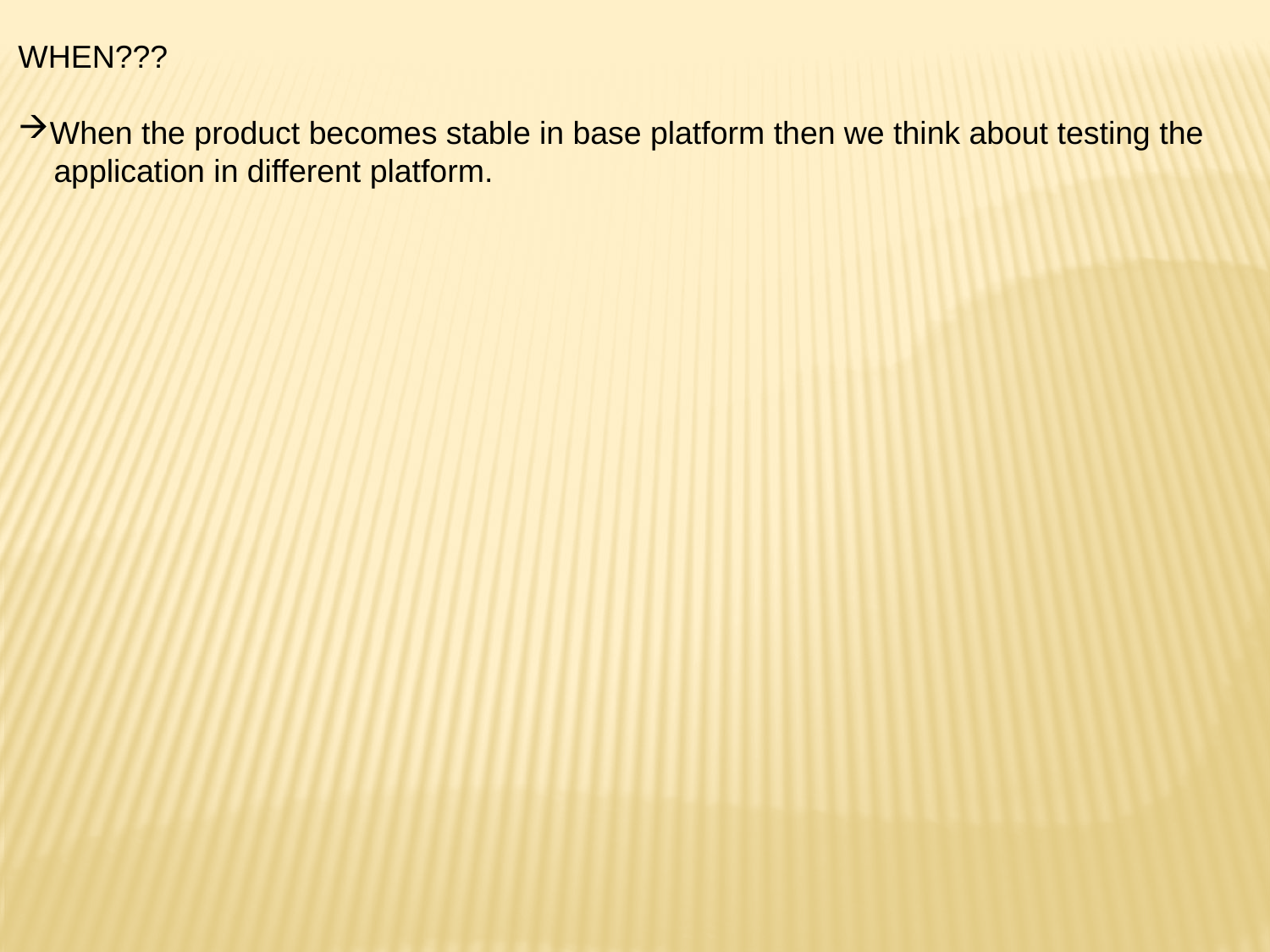

WHEN???

When the product becomes stable in base platform then we think about testing the
    application in different platform.